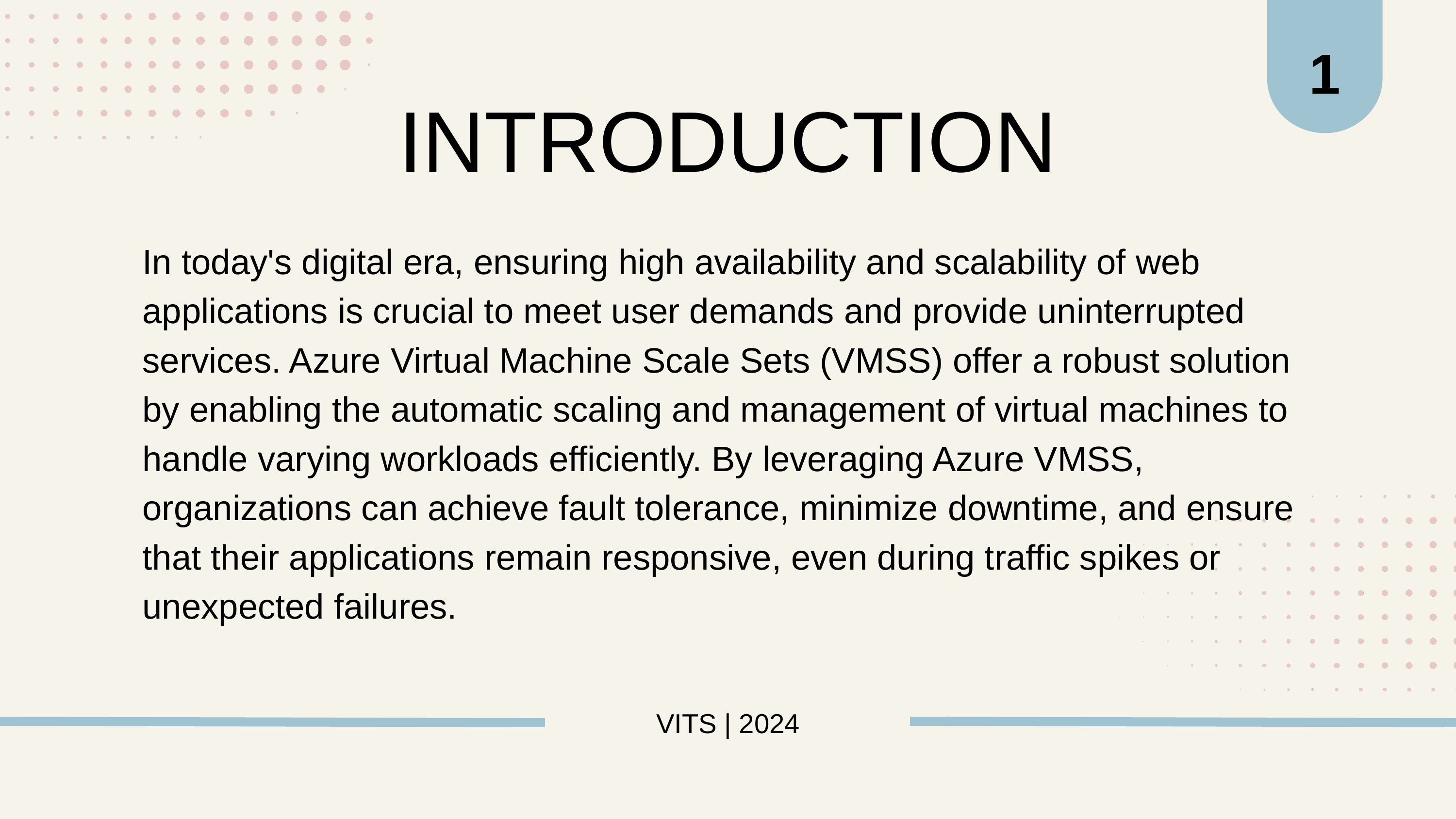

1

INTRODUCTION
In today's digital era, ensuring high availability and scalability of web applications is crucial to meet user demands and provide uninterrupted services. Azure Virtual Machine Scale Sets (VMSS) offer a robust solution by enabling the automatic scaling and management of virtual machines to handle varying workloads efficiently. By leveraging Azure VMSS, organizations can achieve fault tolerance, minimize downtime, and ensure that their applications remain responsive, even during traffic spikes or unexpected failures.

VITS | 2024